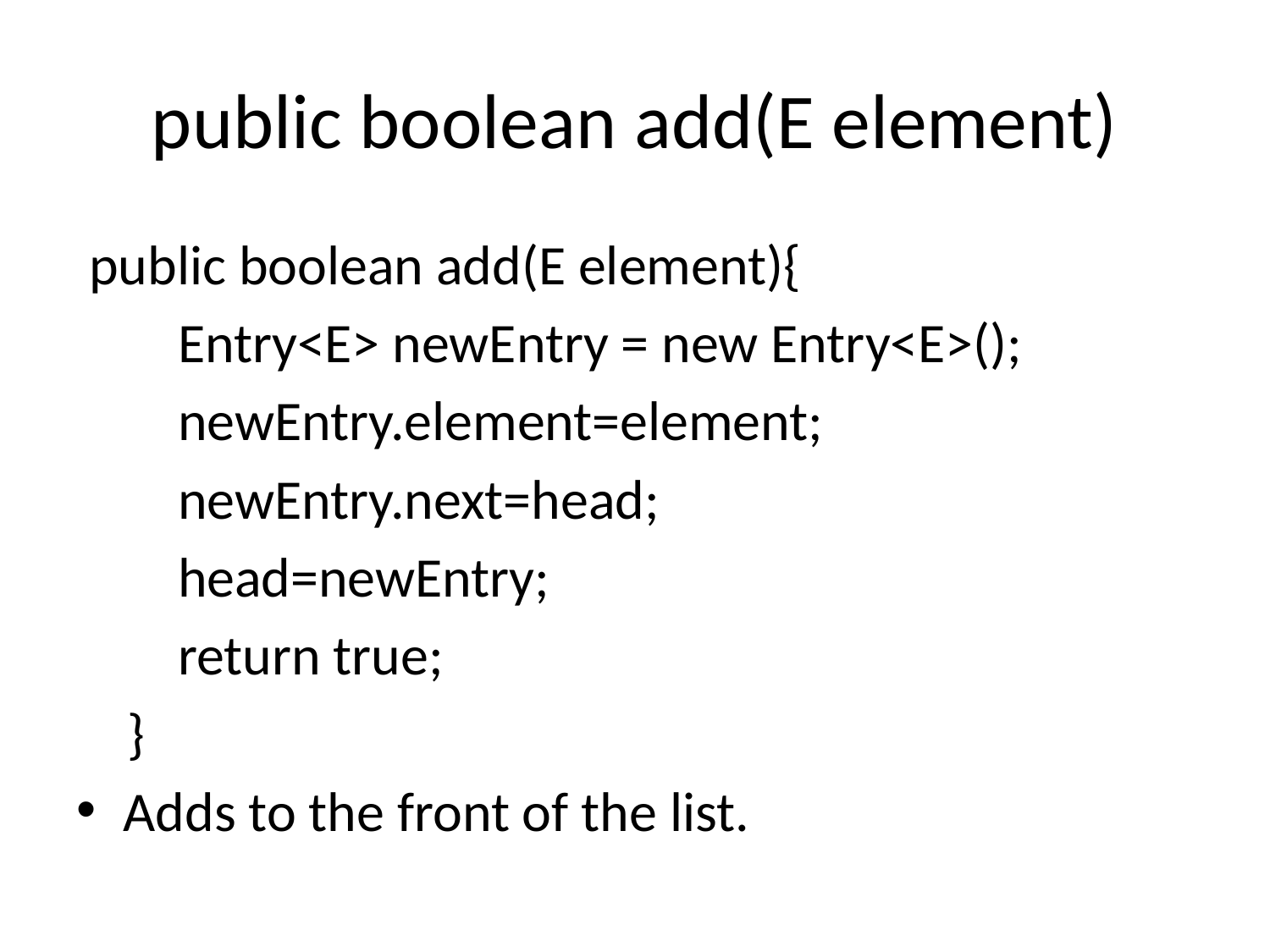

# public boolean add(E element)
 public boolean add(E element){
        Entry<E> newEntry = new Entry<E>();
        newEntry.element=element;
        newEntry.next=head;
        head=newEntry;
        return true;
    }
Adds to the front of the list.